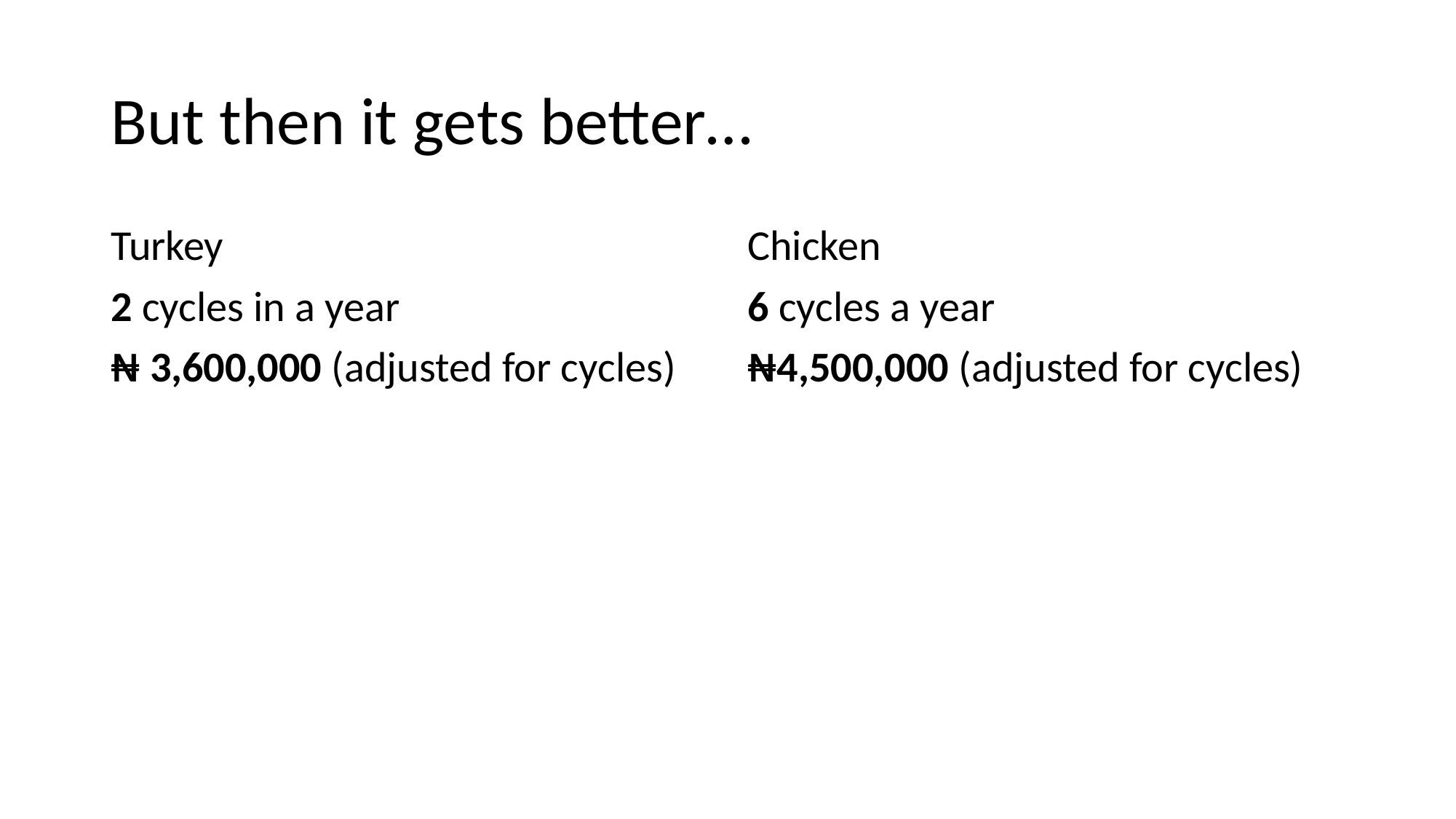

# But then it gets better…
Turkey
2 cycles in a year
₦ 3,600,000 (adjusted for cycles)

Chicken
6 cycles a year
₦4,500,000 (adjusted for cycles)